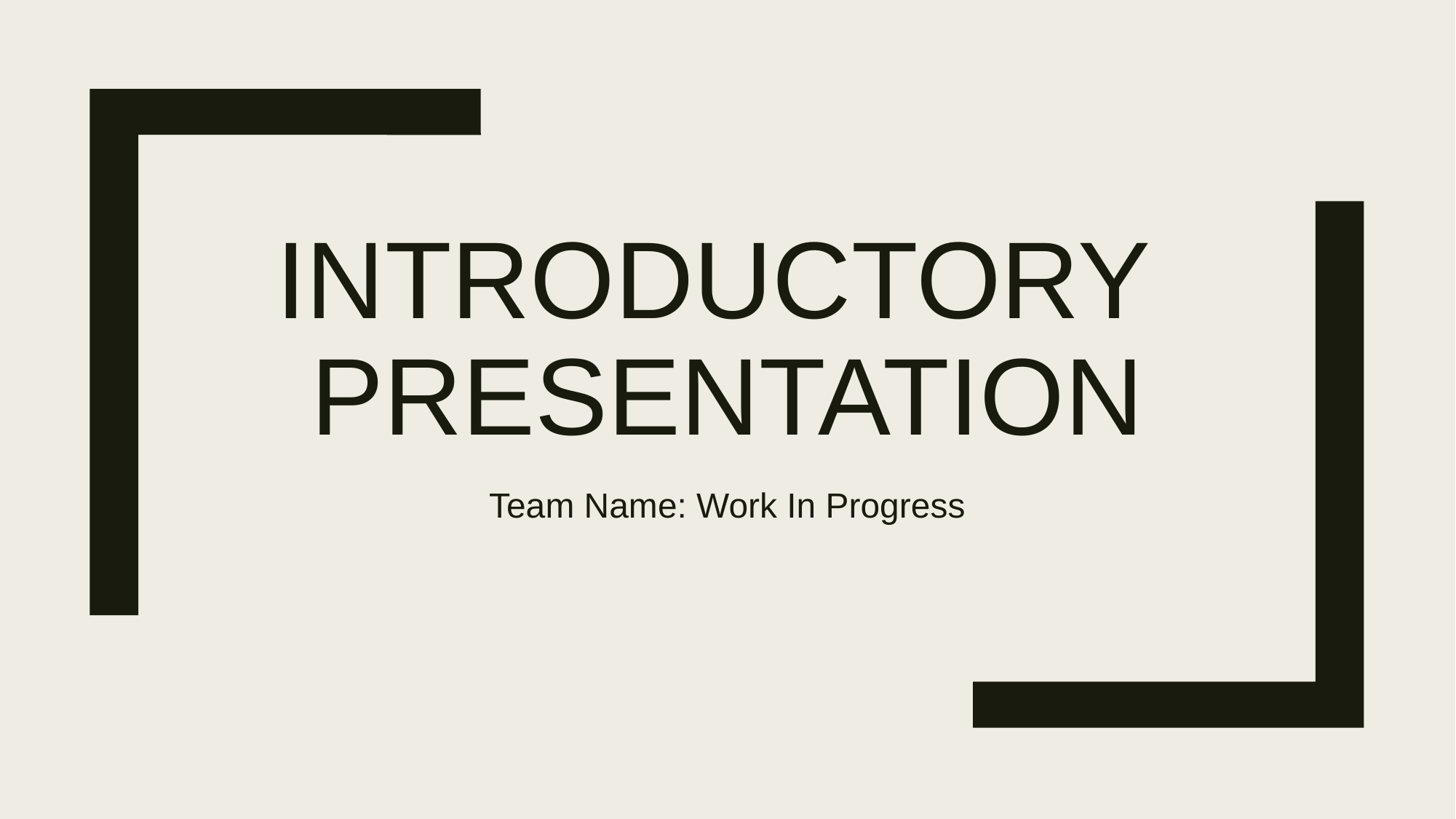

# Introductory  Presentation
Team Name: Work In Progress